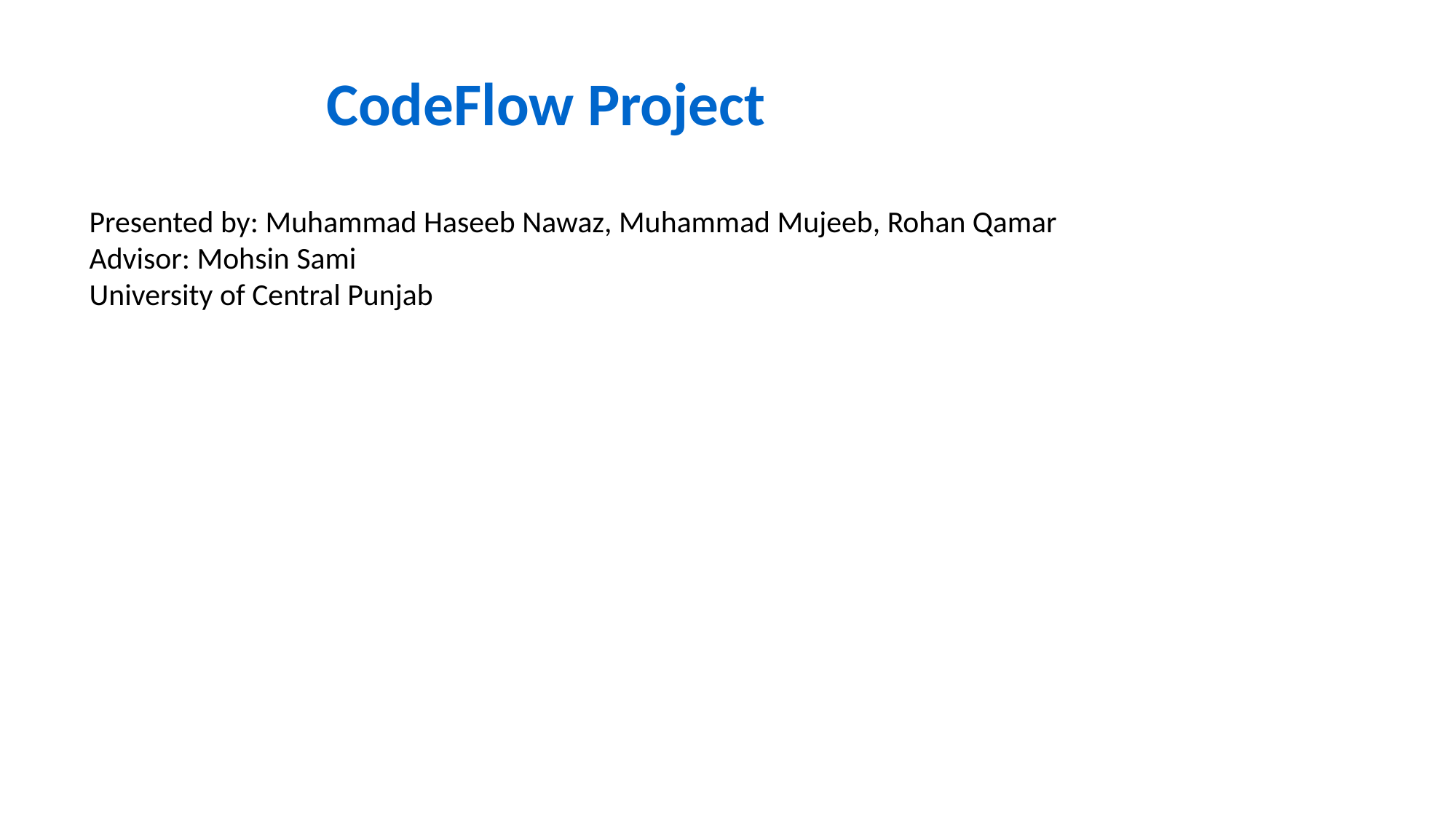

# CodeFlow Project

Presented by: Muhammad Haseeb Nawaz, Muhammad Mujeeb, Rohan Qamar
Advisor: Mohsin Sami
University of Central Punjab